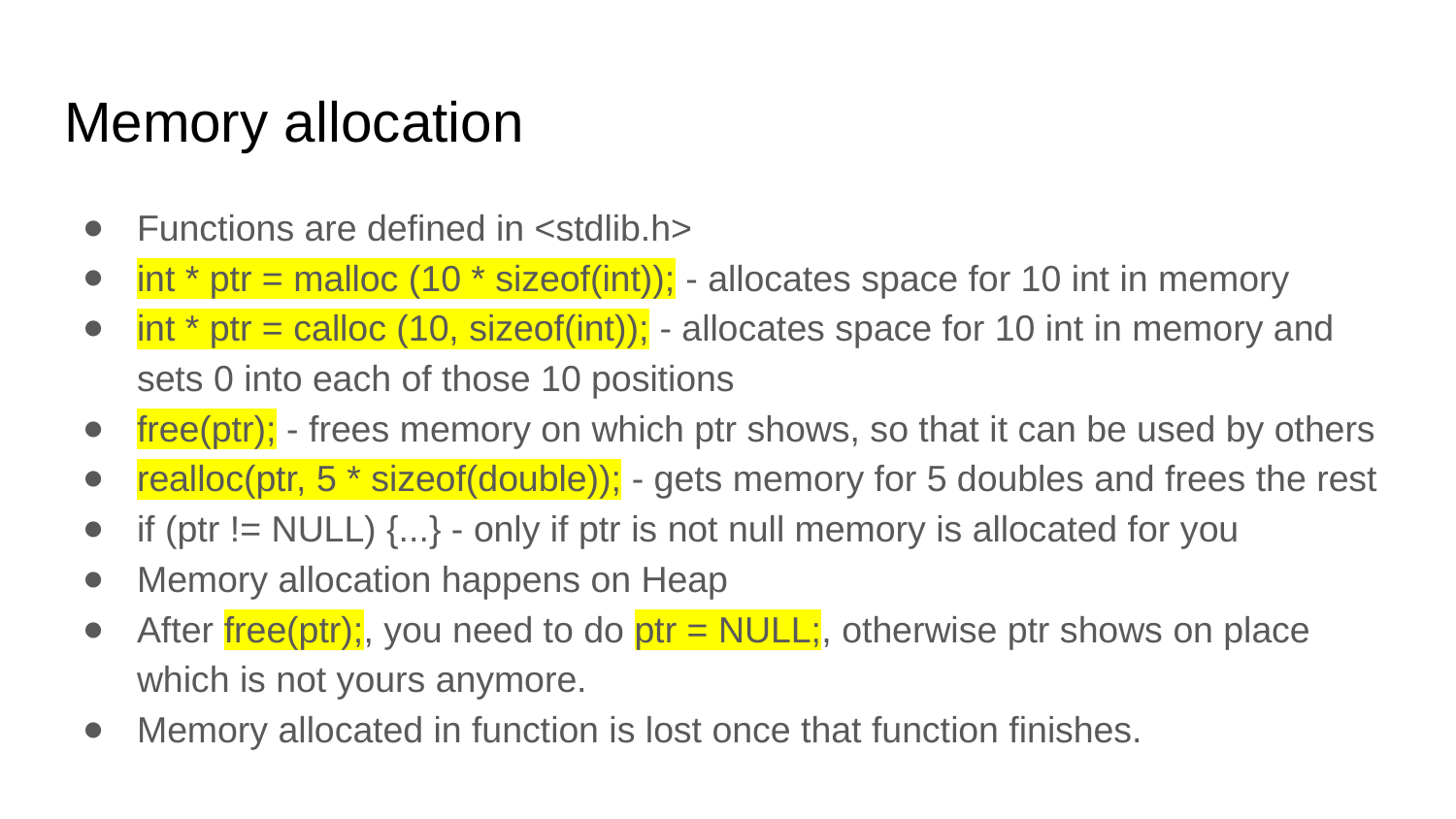

# Memory allocation
Functions are defined in <stdlib.h>
int * ptr = malloc (10 * sizeof(int)); - allocates space for 10 int in memory
int * ptr = calloc (10, sizeof(int)); - allocates space for 10 int in memory and sets 0 into each of those 10 positions
free(ptr); - frees memory on which ptr shows, so that it can be used by others
realloc(ptr, 5 * sizeof(double)); - gets memory for 5 doubles and frees the rest
if (ptr != NULL) {...} - only if ptr is not null memory is allocated for you
Memory allocation happens on Heap
After free(ptr);, you need to do ptr = NULL;, otherwise ptr shows on place which is not yours anymore.
Memory allocated in function is lost once that function finishes.